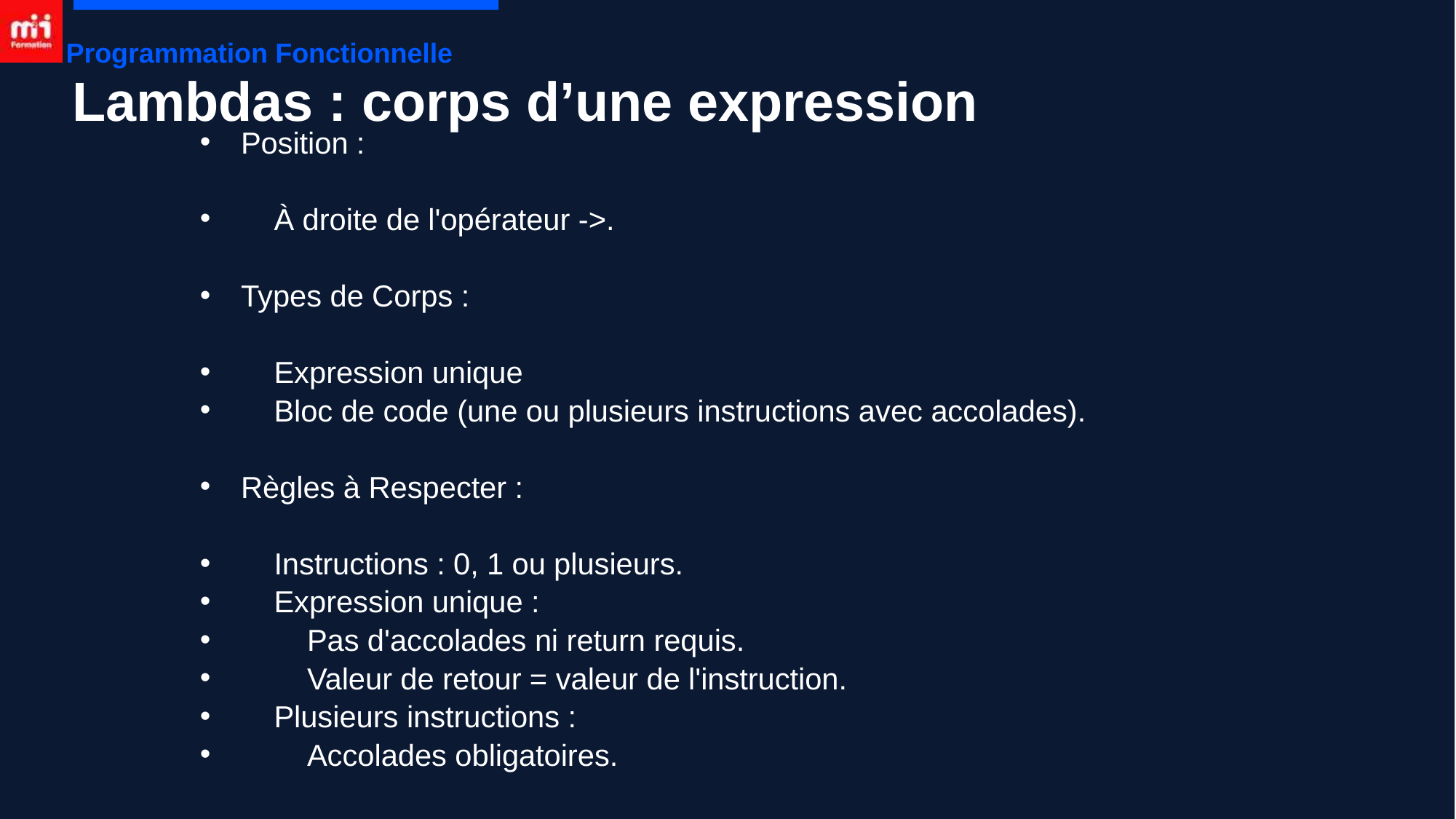

Programmation Fonctionnelle
# Lambdas : corps d’une expression
Position :

    À droite de l'opérateur ->.

Types de Corps :

    Expression unique
    Bloc de code (une ou plusieurs instructions avec accolades).

Règles à Respecter :

    Instructions : 0, 1 ou plusieurs.
    Expression unique :
        Pas d'accolades ni return requis.
        Valeur de retour = valeur de l'instruction.
    Plusieurs instructions :
        Accolades obligatoires.